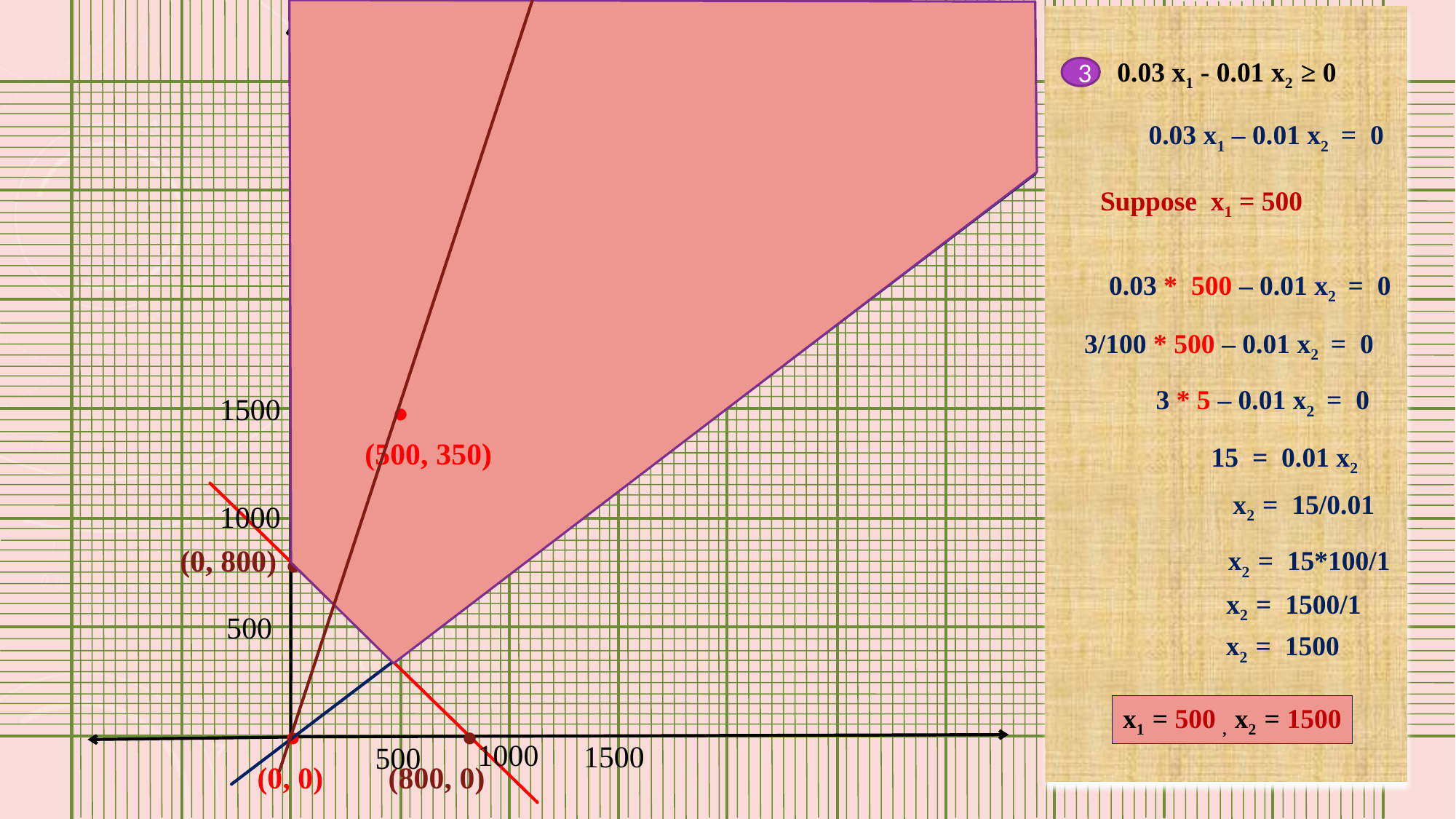

0.03 x1 - 0.01 x2  ≥ 0
3
0.03 x1 – 0.01 x2   =  0
Suppose  x1 = 500
0.03 *  500 – 0.01 x2   =  0
3/100 * 500 – 0.01 x2   =  0
    .
      (500, 350)
3 * 5 – 0.01 x2   =  0
1500
15  =  0.01 x2
x2  =  15/0.01
1000
(0, 800) .
x2  =  15*100/1
x2  =  1500/1
500
x2  =  1500
    .
      (0, 0)
    .
(800, 0)
x1  = 500 ,  x2  = 1500
1000
1500
500